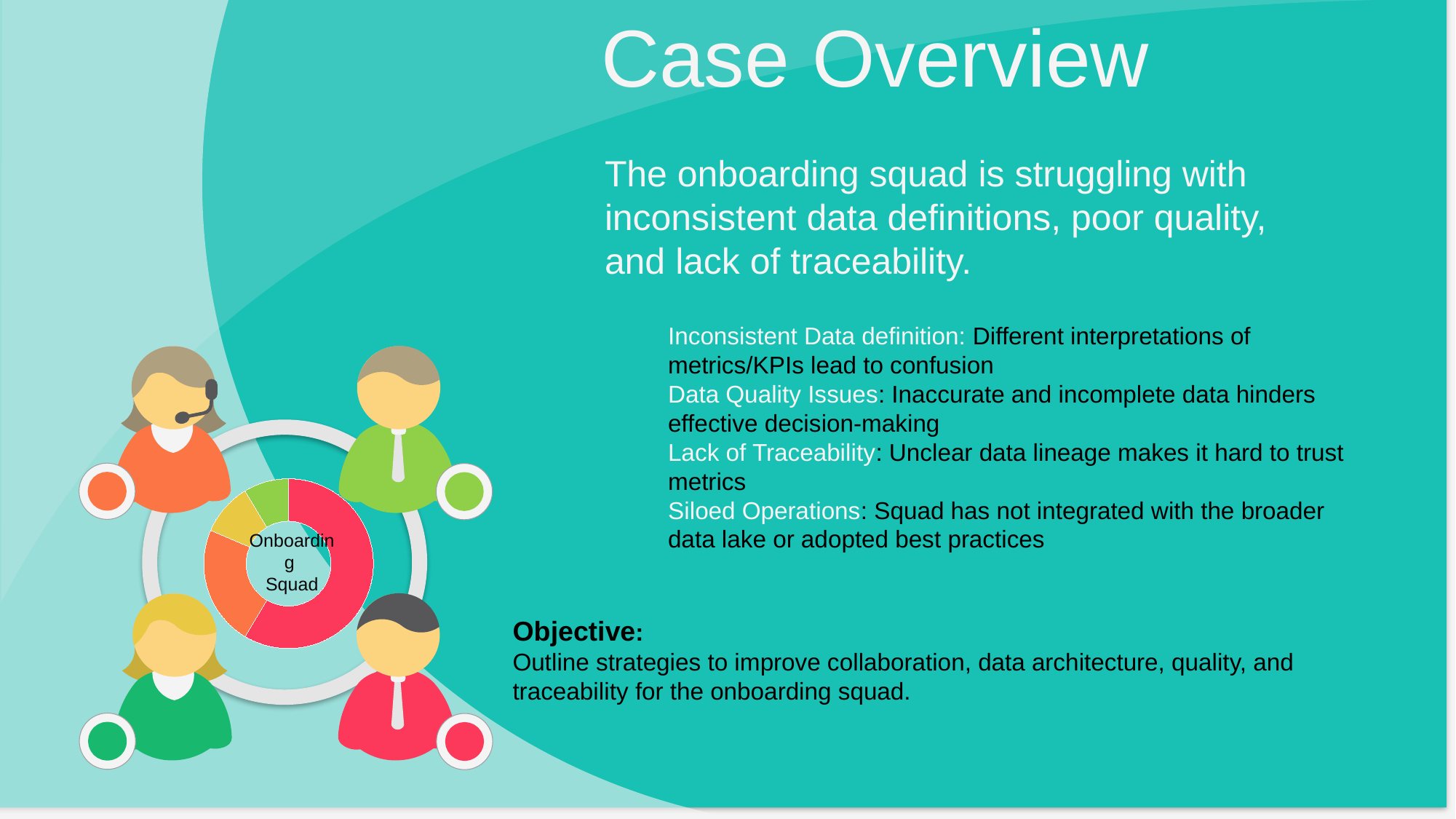

# Case Overview

The onboarding squad is struggling with inconsistent data definitions, poor quality, and lack of traceability.
Inconsistent Data definition: Different interpretations of metrics/KPIs lead to confusion
Data Quality Issues: Inaccurate and incomplete data hinders effective decision-making
Lack of Traceability: Unclear data lineage makes it hard to trust metrics
Siloed Operations: Squad has not integrated with the broader data lake or adopted best practices

### Chart

| Category | Sales |
|---|---|
| 1st Qtr | 8.2 |
| 2nd Qtr | 3.2 |
| 3rd Qtr | 1.4 |
| 4th Qtr | 1.2 |
Onboarding
Squad

Objective:
Outline strategies to improve collaboration, data architecture, quality, and traceability for the onboarding squad.